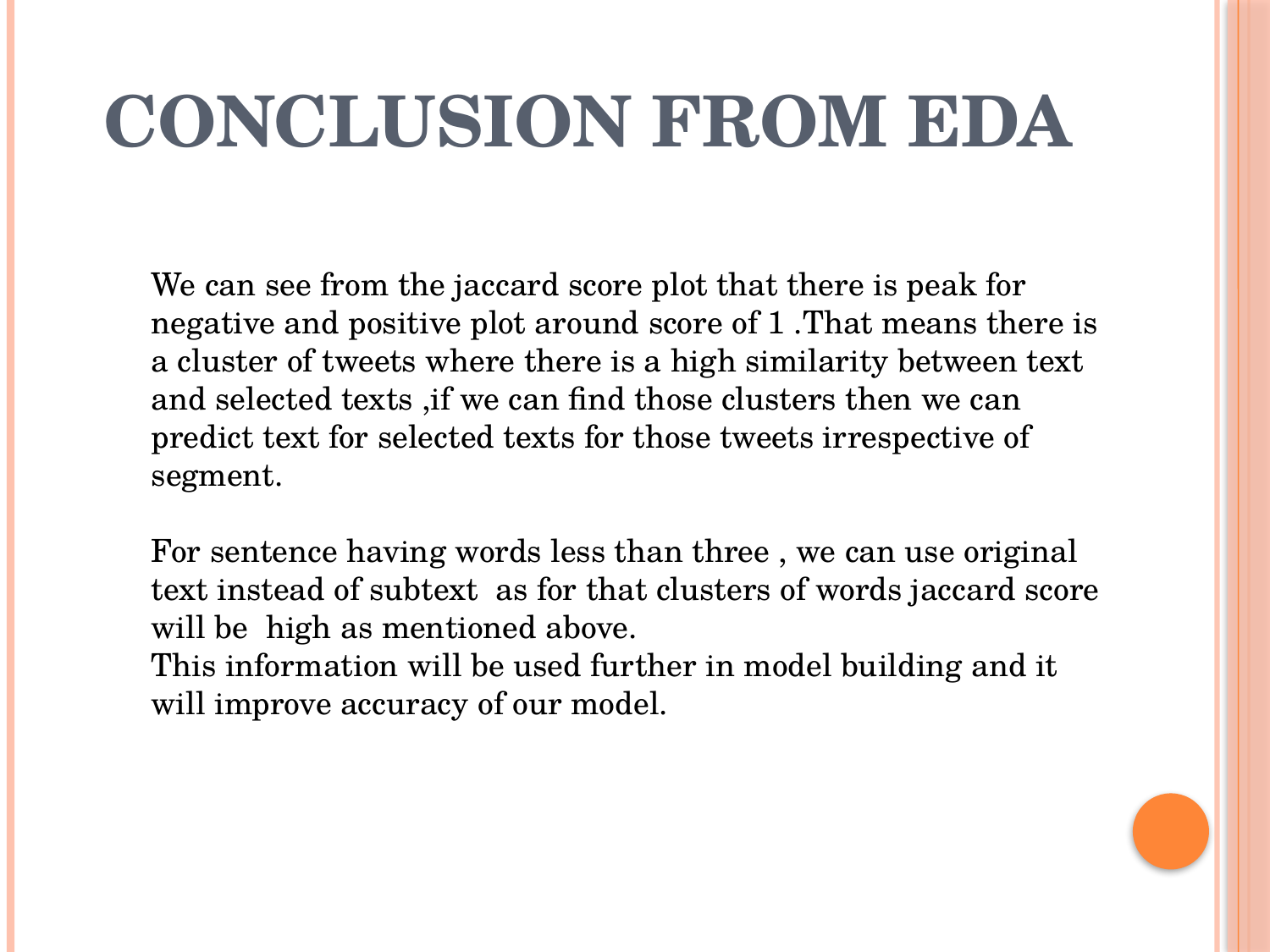

# Conclusion From EDA
We can see from the jaccard score plot that there is peak for negative and positive plot around score of 1 .That means there is a cluster of tweets where there is a high similarity between text and selected texts ,if we can find those clusters then we can predict text for selected texts for those tweets irrespective of segment.

For sentence having words less than three , we can use original text instead of subtext  as for that clusters of words jaccard score will be  high as mentioned above.
This information will be used further in model building and it will improve accuracy of our model.